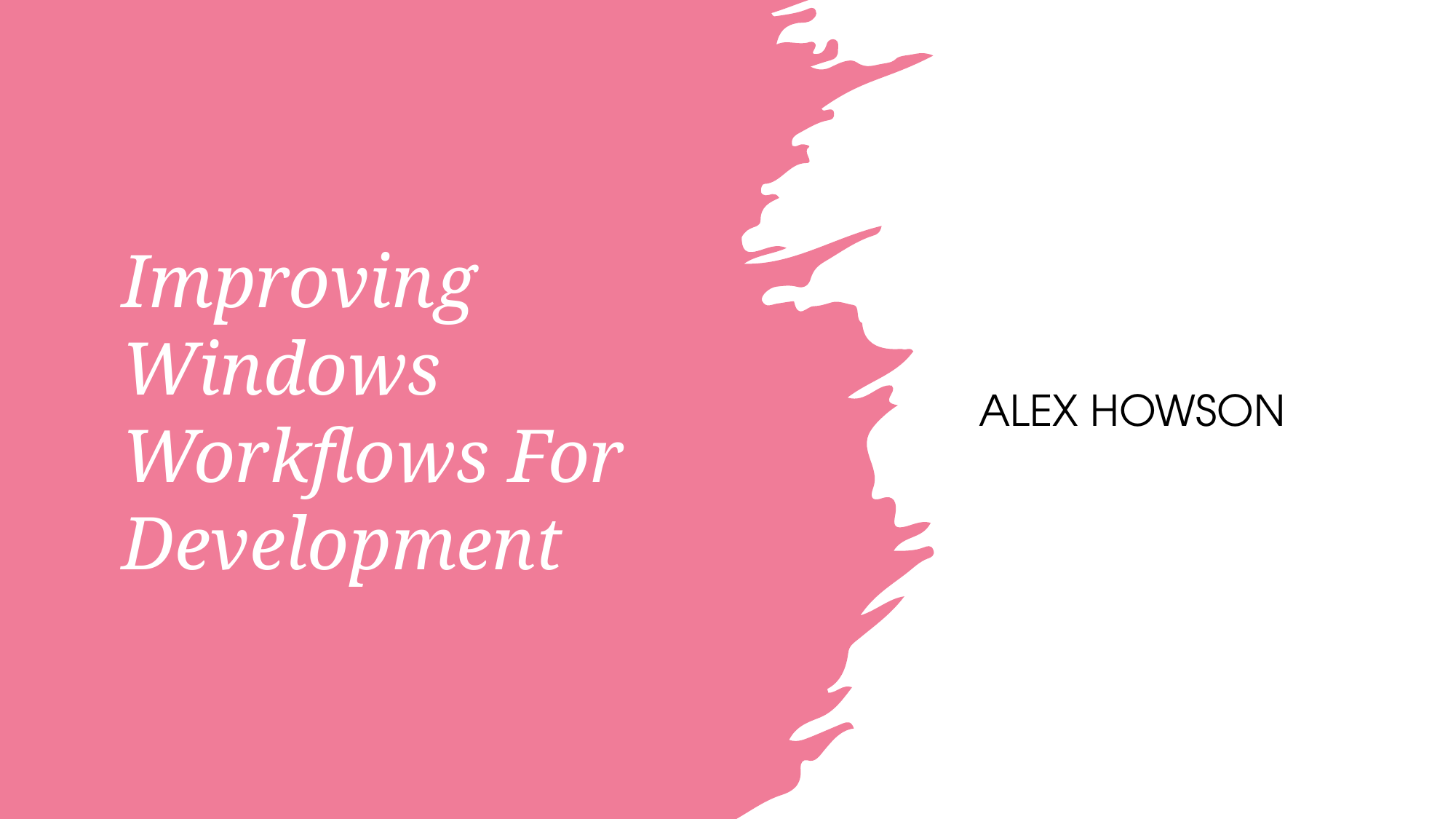

# Improving Windows Workflows For Development
Alex Howson